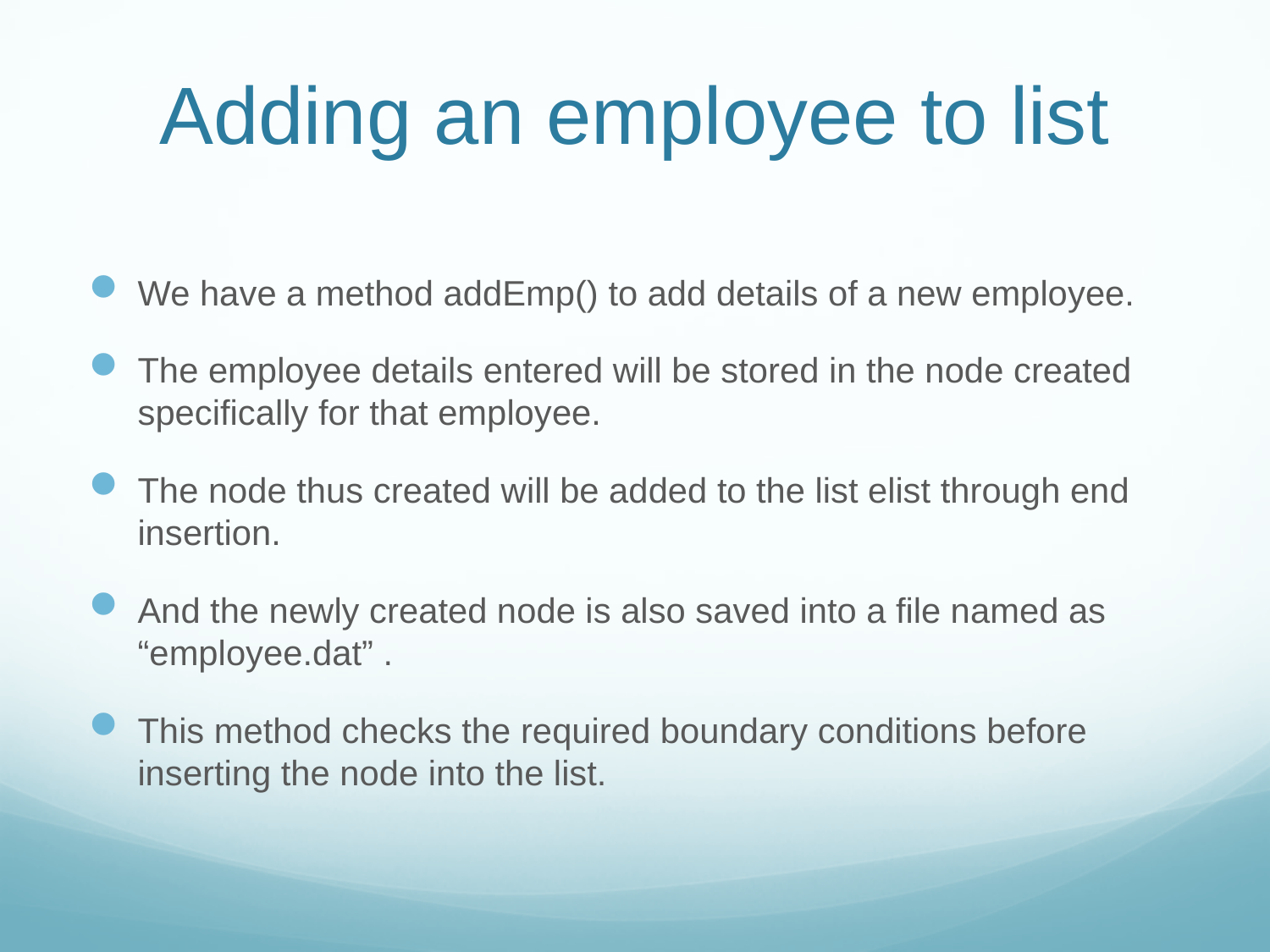

# Adding an employee to list
We have a method addEmp() to add details of a new employee.
The employee details entered will be stored in the node created specifically for that employee.
The node thus created will be added to the list elist through end insertion.
And the newly created node is also saved into a file named as “employee.dat” .
This method checks the required boundary conditions before inserting the node into the list.